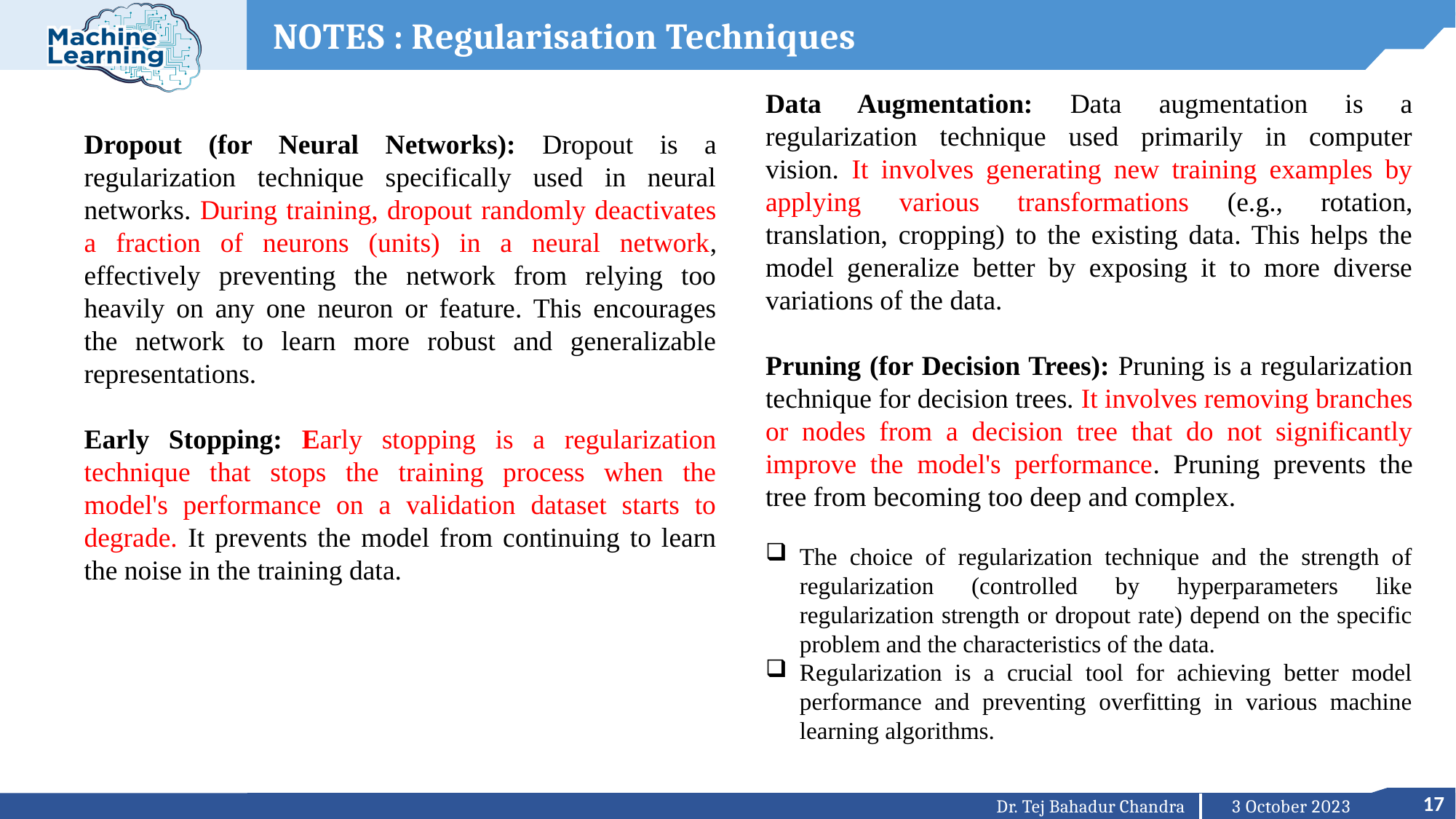

NOTES : Regularisation Techniques
Data Augmentation: Data augmentation is a regularization technique used primarily in computer vision. It involves generating new training examples by applying various transformations (e.g., rotation, translation, cropping) to the existing data. This helps the model generalize better by exposing it to more diverse variations of the data.

Pruning (for Decision Trees): Pruning is a regularization technique for decision trees. It involves removing branches or nodes from a decision tree that do not significantly improve the model's performance. Pruning prevents the tree from becoming too deep and complex.

The choice of regularization technique and the strength of regularization (controlled by hyperparameters like regularization strength or dropout rate) depend on the specific problem and the characteristics of the data.
Regularization is a crucial tool for achieving better model performance and preventing overfitting in various machine learning algorithms.
Dropout (for Neural Networks): Dropout is a regularization technique specifically used in neural networks. During training, dropout randomly deactivates a fraction of neurons (units) in a neural network, effectively preventing the network from relying too heavily on any one neuron or feature. This encourages the network to learn more robust and generalizable representations.

Early Stopping: Early stopping is a regularization technique that stops the training process when the model's performance on a validation dataset starts to degrade. It prevents the model from continuing to learn the noise in the training data.